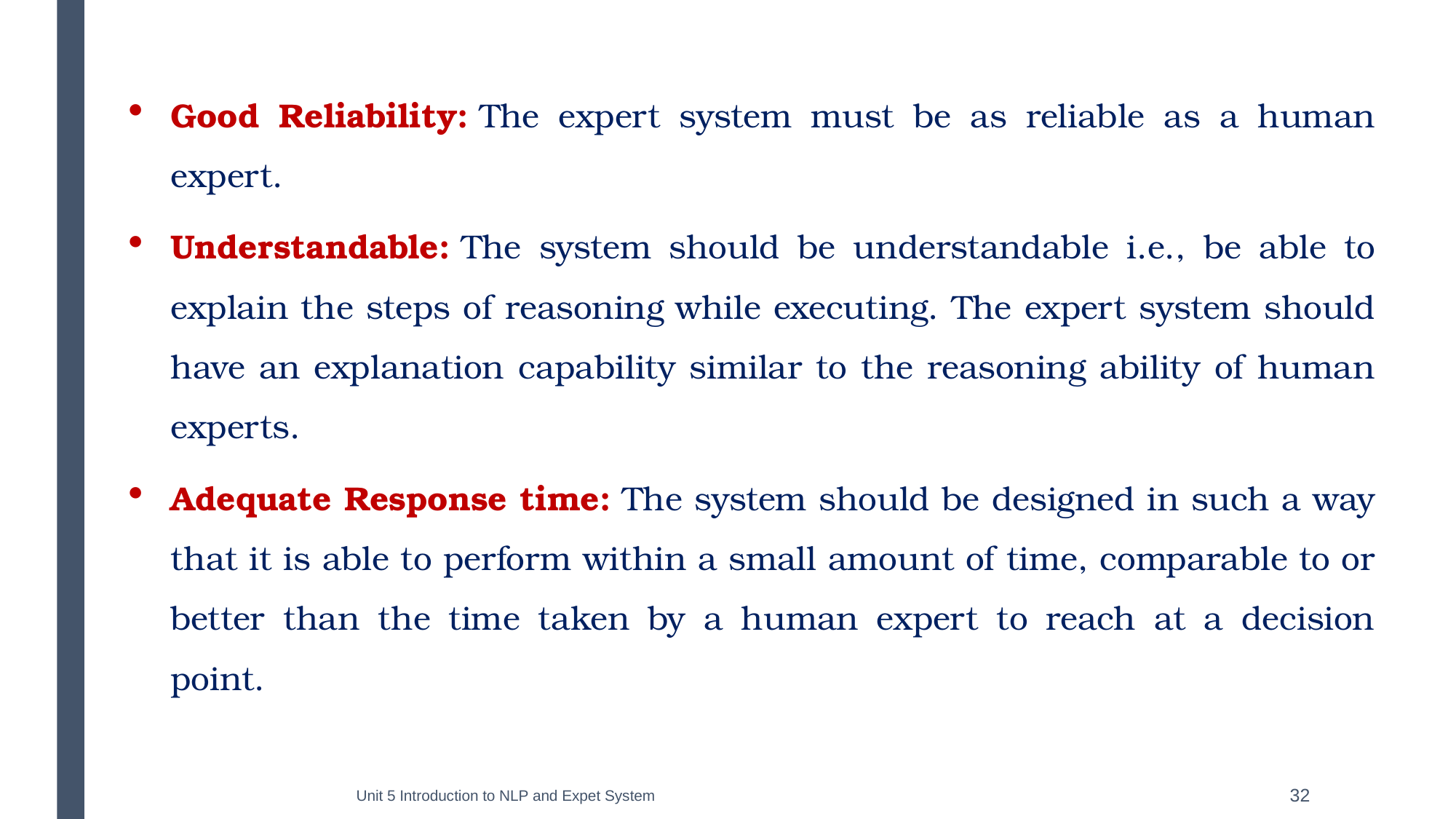

Good Reliability: The expert system must be as reliable as a human expert.
Understandable: The system should be understandable i.e., be able to explain the steps of reasoning while executing. The expert system should have an explanation capability similar to the reasoning ability of human experts.
Adequate Response time: The system should be designed in such a way that it is able to perform within a small amount of time, comparable to or better than the time taken by a human expert to reach at a decision point.

Unit 5 Introduction to NLP and Expet System
32